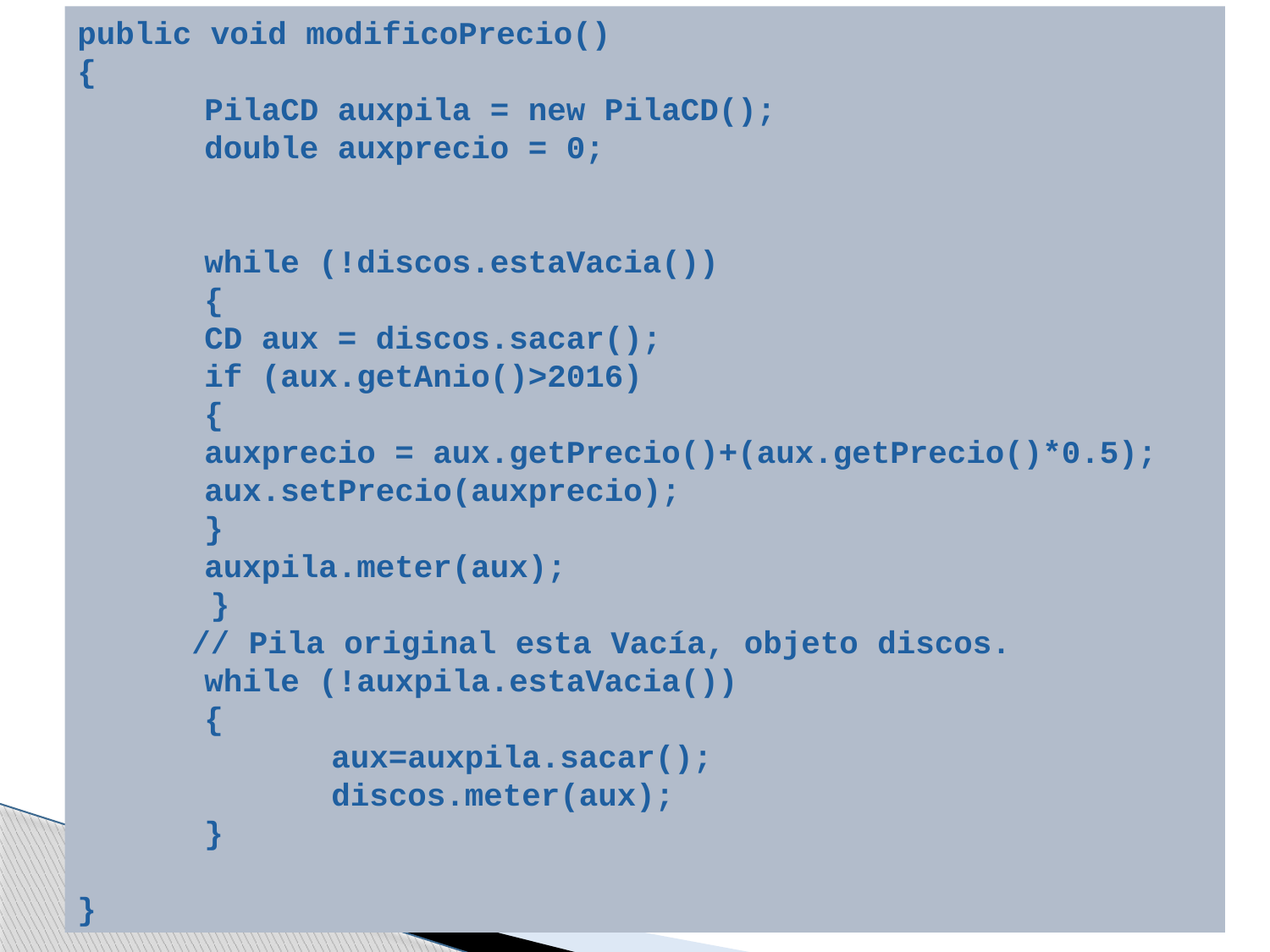

public void modificoPrecio()
{
	PilaCD auxpila = new PilaCD();
	double auxprecio = 0;

	while (!discos.estaVacia())
	{
	CD aux = discos.sacar();
	if (aux.getAnio()>2016)
	{
	auxprecio = aux.getPrecio()+(aux.getPrecio()*0.5);
	aux.setPrecio(auxprecio);
	}
	auxpila.meter(aux);
       }
      // Pila original esta Vacía, objeto discos.
	while (!auxpila.estaVacia())
	{
		aux=auxpila.sacar();
		discos.meter(aux);
	}

}